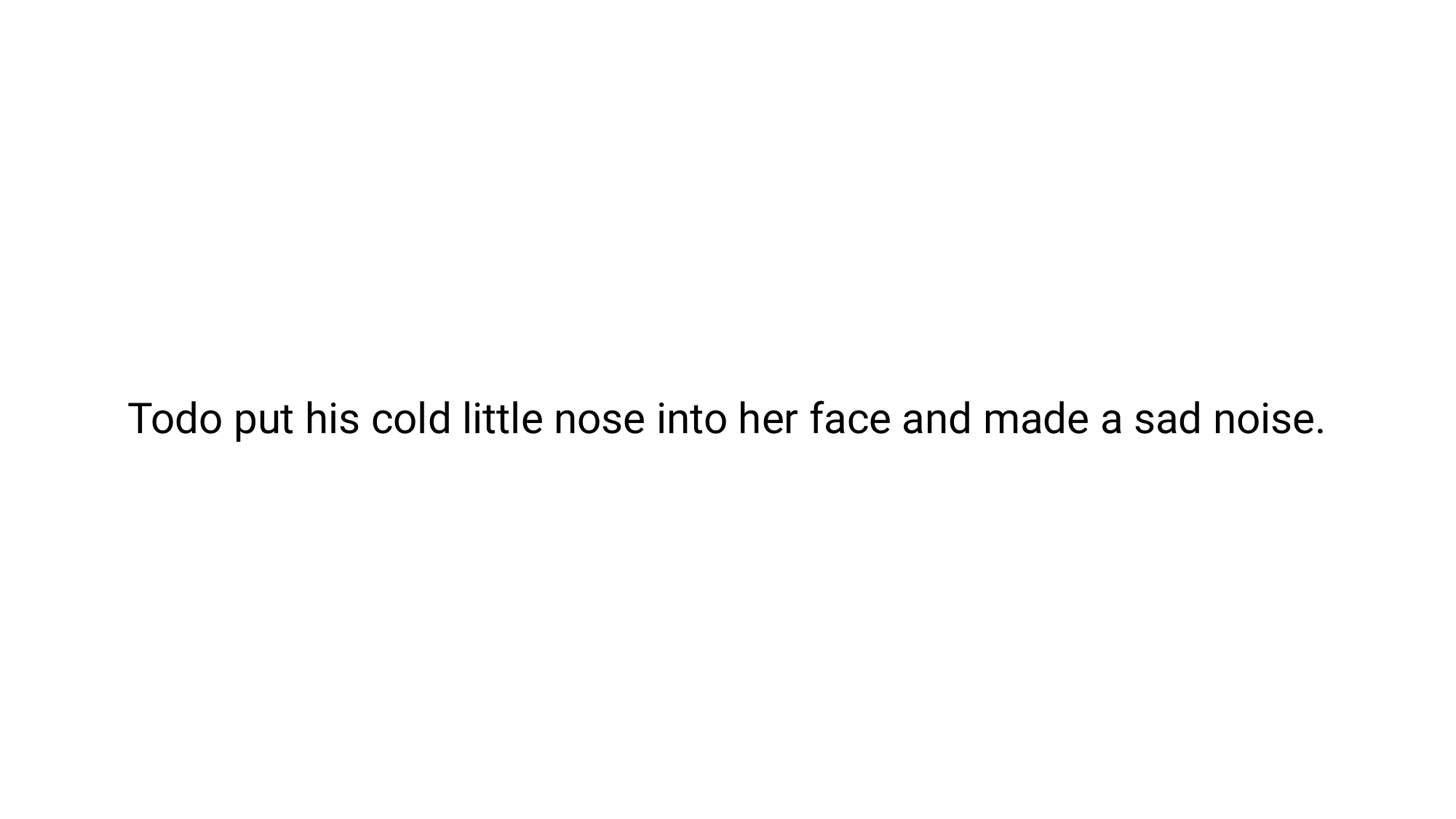

Todo put his cold little nose into her face and made a sad noise.